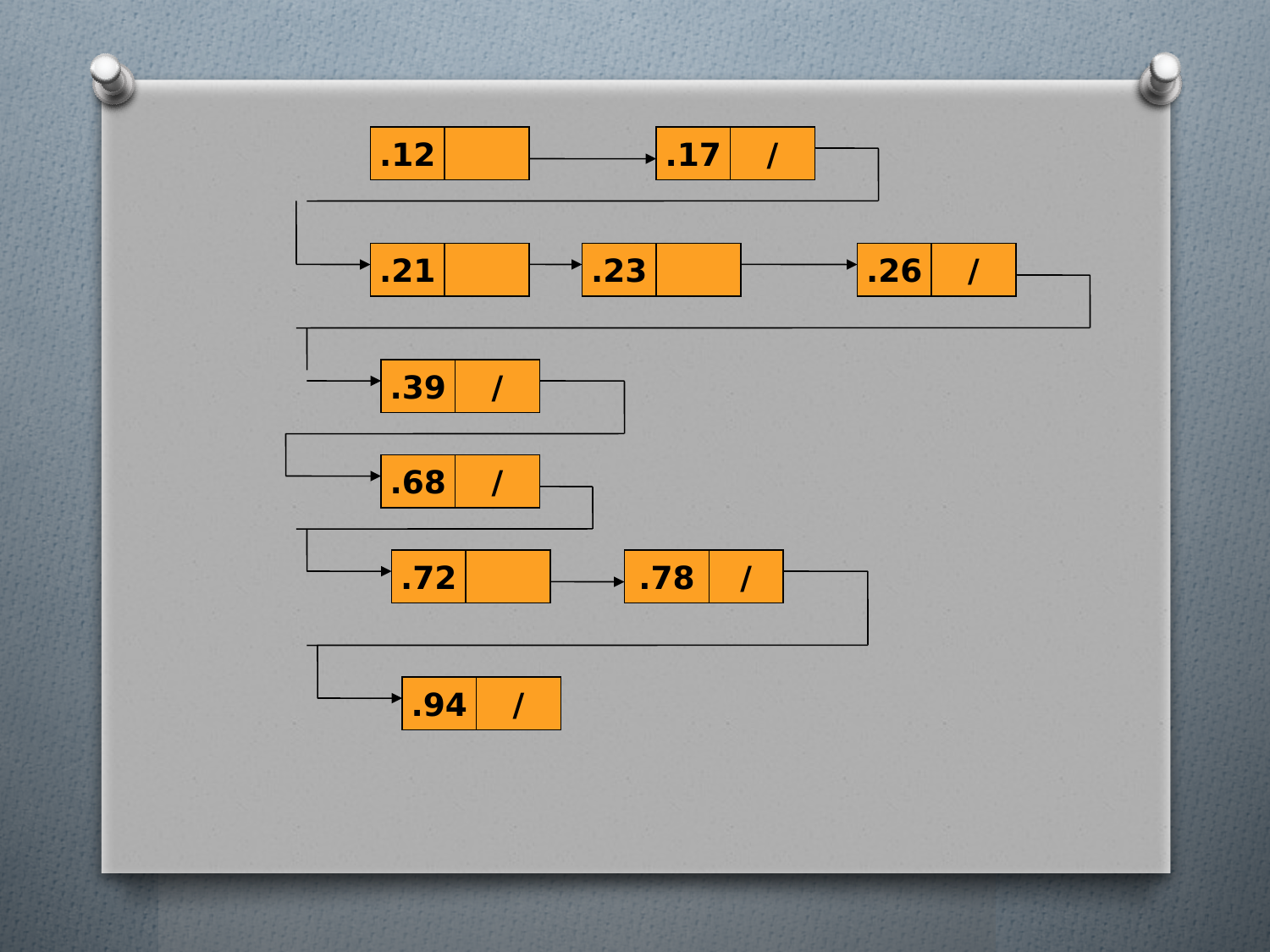

.12

.17
/

.21

.23

.26
/

.39
/

.68
/

.72

.78
/

.94
/